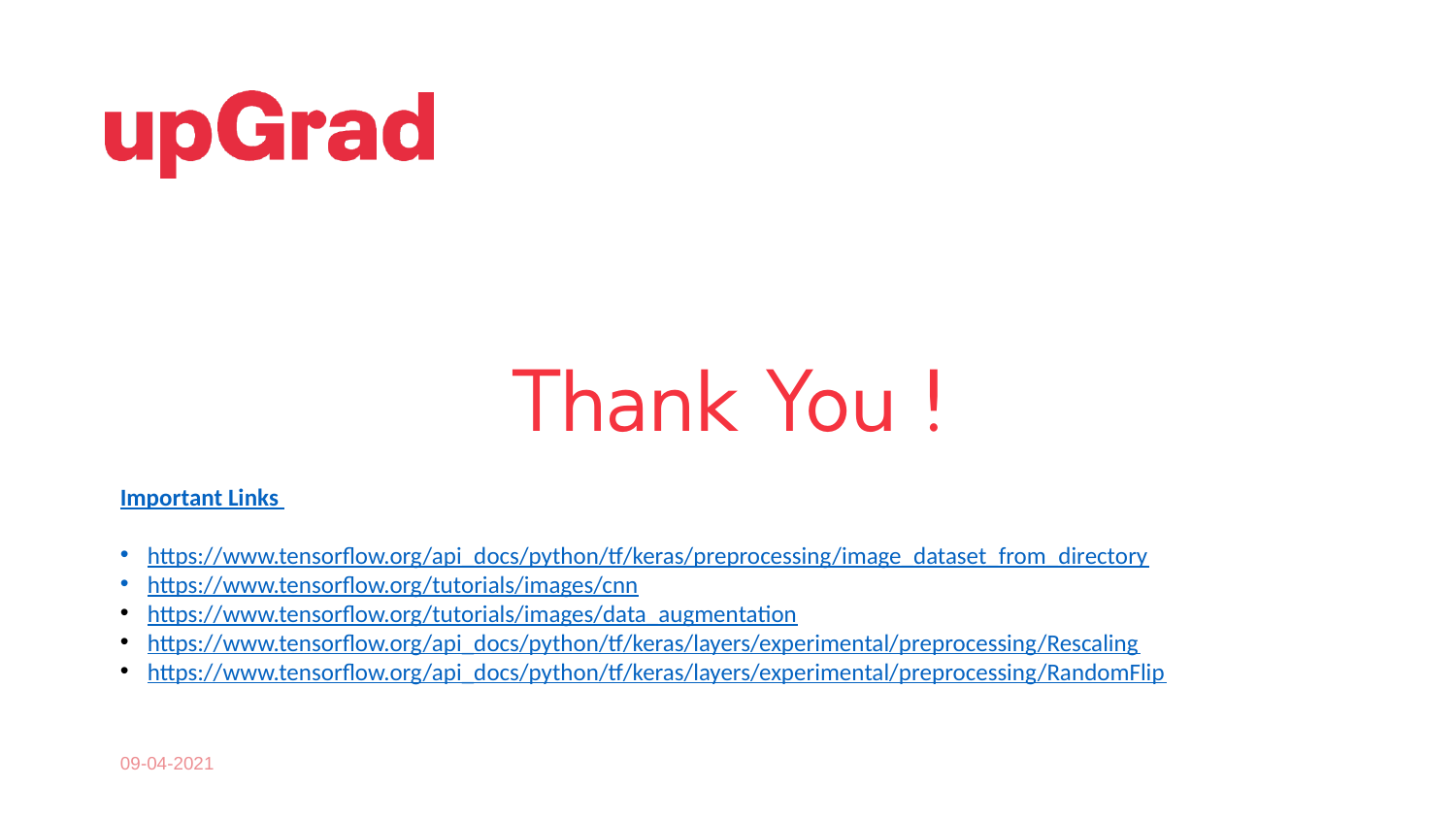

Thank You !
Important Links

https://www.tensorflow.org/api_docs/python/tf/keras/preprocessing/image_dataset_from_directory
https://www.tensorflow.org/tutorials/images/cnn
https://www.tensorflow.org/tutorials/images/data_augmentation
https://www.tensorflow.org/api_docs/python/tf/keras/layers/experimental/preprocessing/Rescaling
https://www.tensorflow.org/api_docs/python/tf/keras/layers/experimental/preprocessing/RandomFlip

09-04-2021